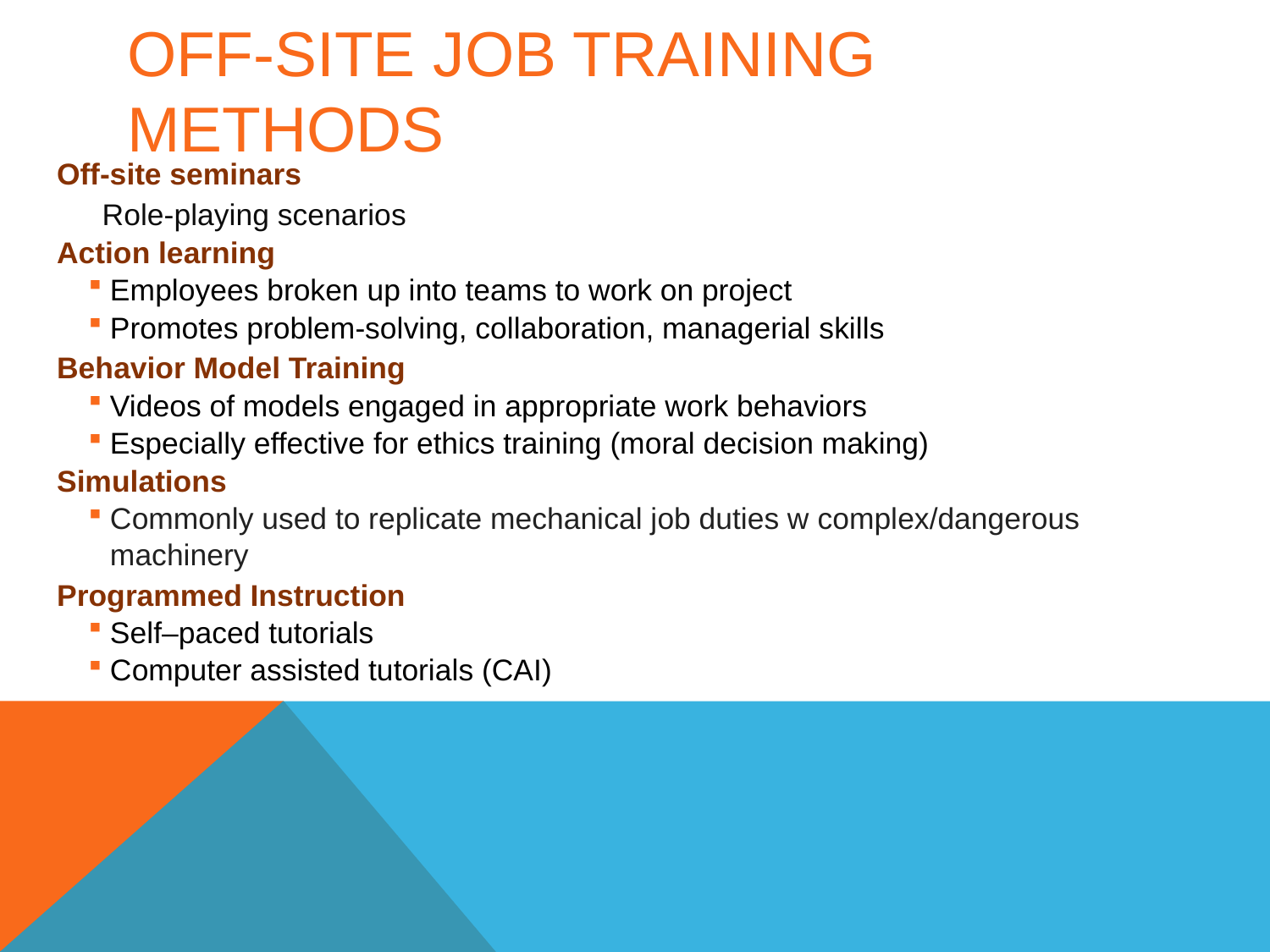

# Off-Site JOB training Methods
Off-site seminars
	Role-playing scenarios
Action learning
Employees broken up into teams to work on project
Promotes problem-solving, collaboration, managerial skills
Behavior Model Training
Videos of models engaged in appropriate work behaviors
Especially effective for ethics training (moral decision making)
Simulations
Commonly used to replicate mechanical job duties w complex/dangerous machinery
Programmed Instruction
Self–paced tutorials
Computer assisted tutorials (CAI)